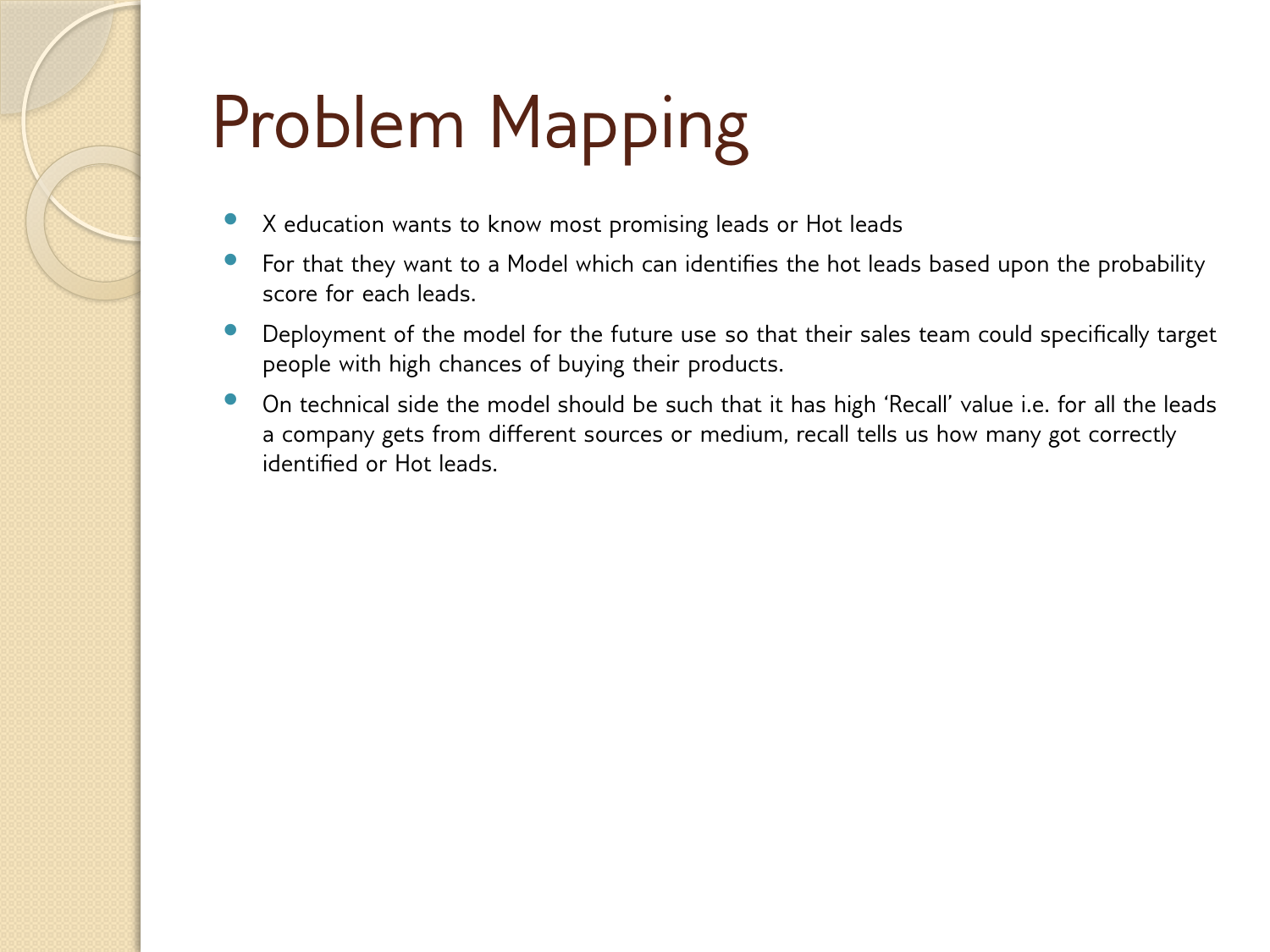

# Problem Mapping
X education wants to know most promising leads or Hot leads
For that they want to a Model which can identifies the hot leads based upon the probability score for each leads.
Deployment of the model for the future use so that their sales team could specifically target people with high chances of buying their products.
On technical side the model should be such that it has high ‘Recall’ value i.e. for all the leads a company gets from different sources or medium, recall tells us how many got correctly identified or Hot leads.